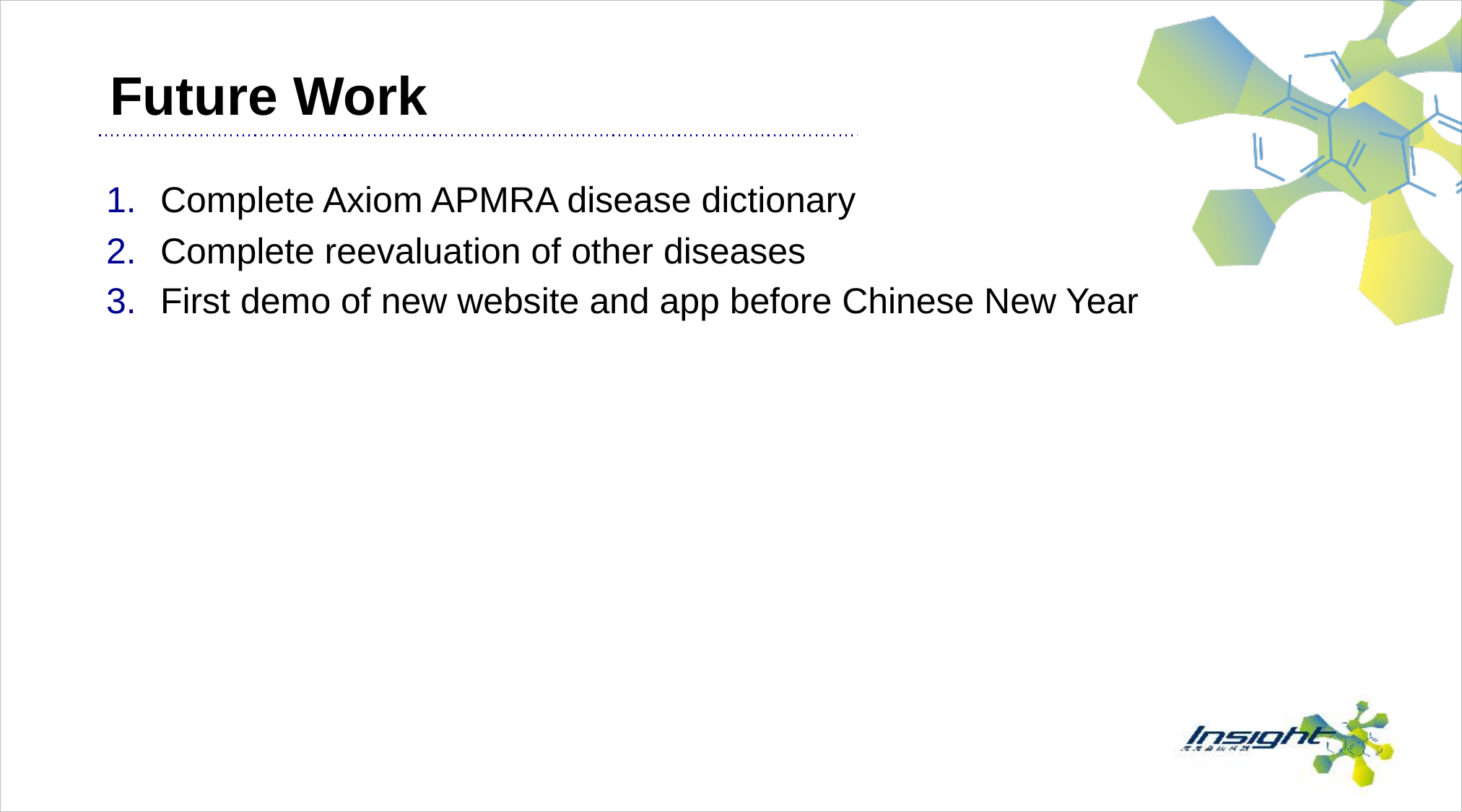

# Future Work
Complete Axiom APMRA disease dictionary
Complete reevaluation of other diseases
First demo of new website and app before Chinese New Year